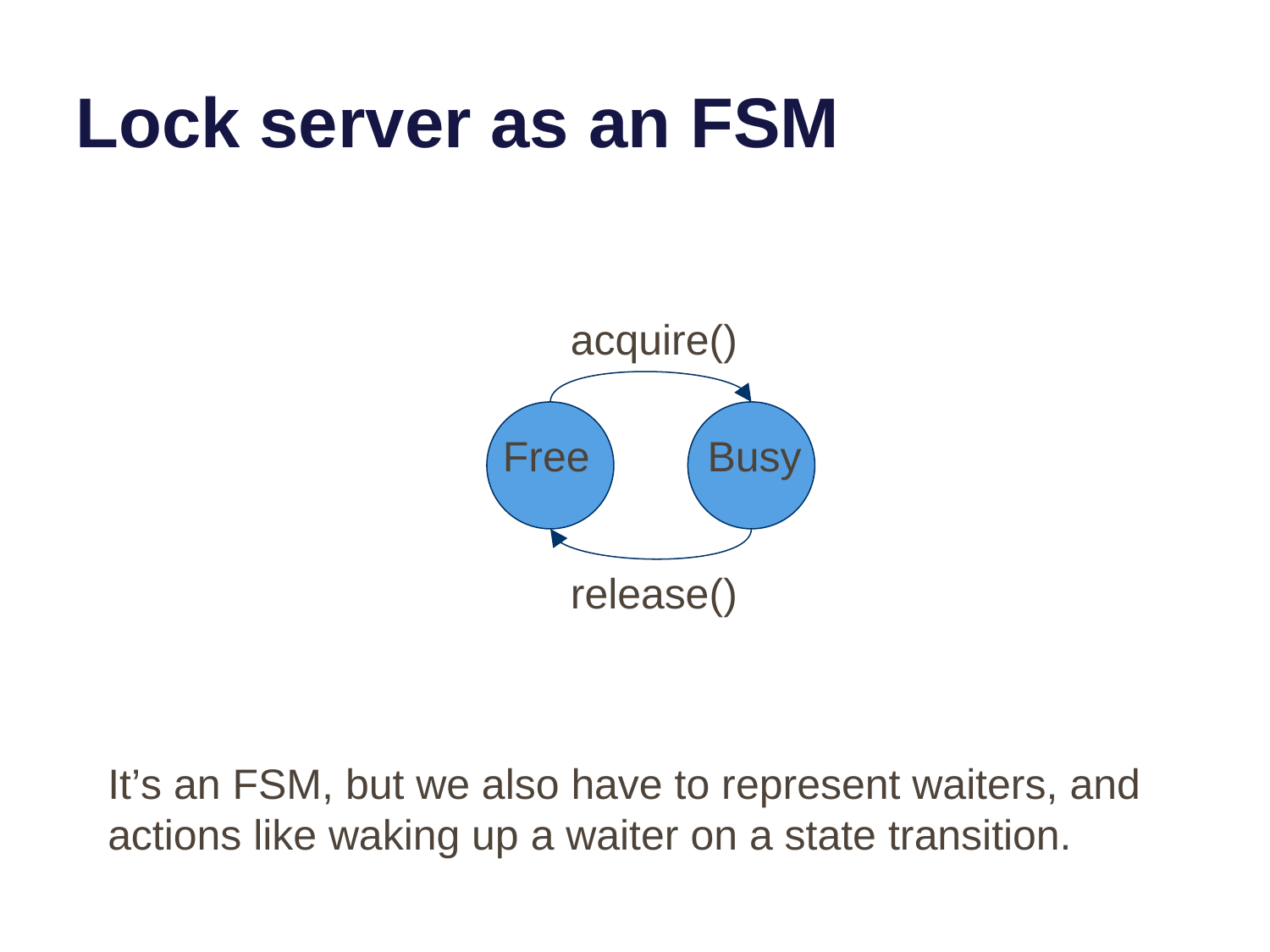

# Lock server as an FSM
acquire()

Free
Busy
release()
It’s an FSM, but we also have to represent waiters, and actions like waking up a waiter on a state transition.